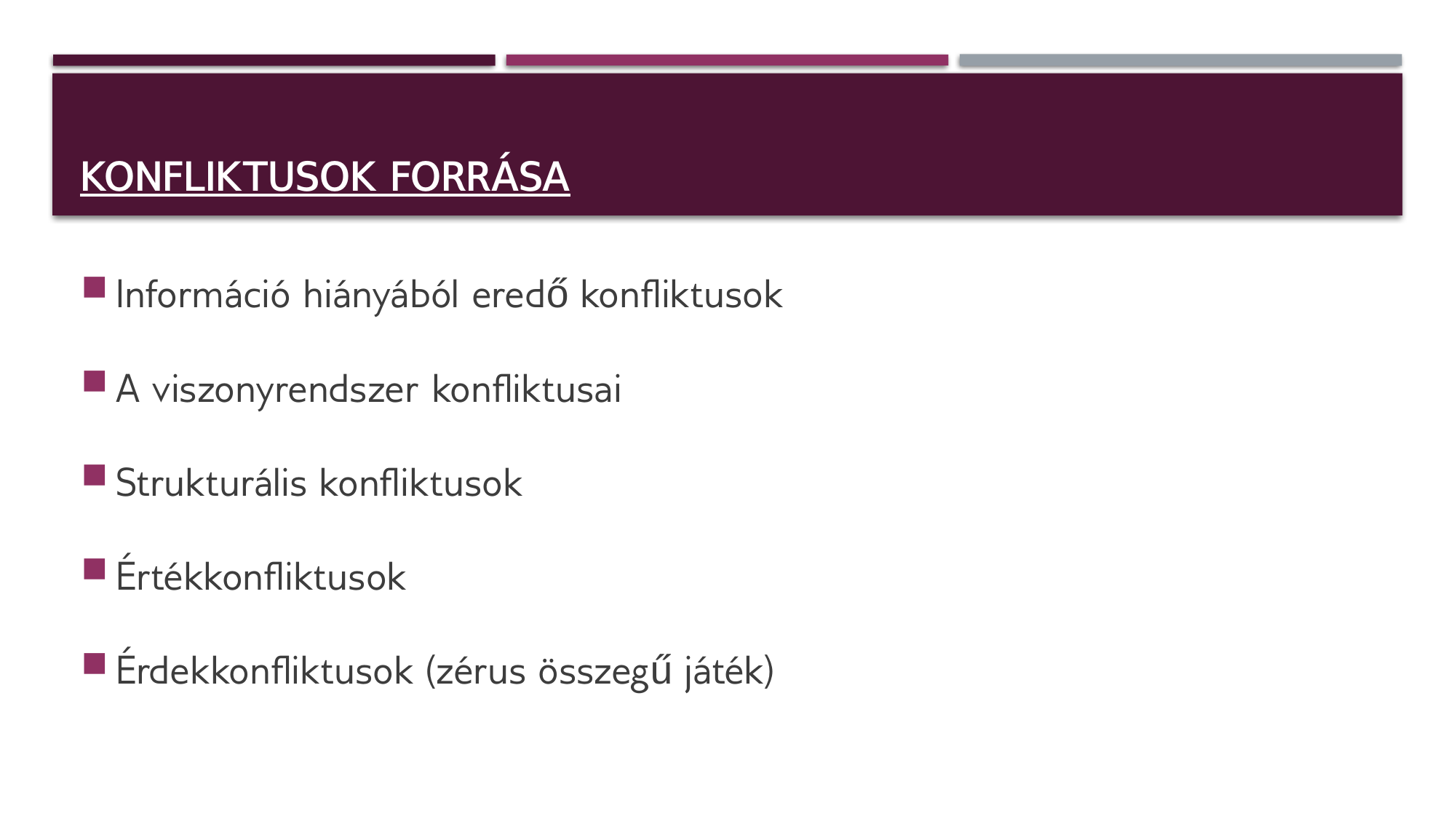

# Konfliktusok forrása
Információ hiányából eredő konfliktusok
A viszonyrendszer konfliktusai
Strukturális konfliktusok
Értékkonfliktusok
Érdekkonfliktusok (zérus összegű játék)